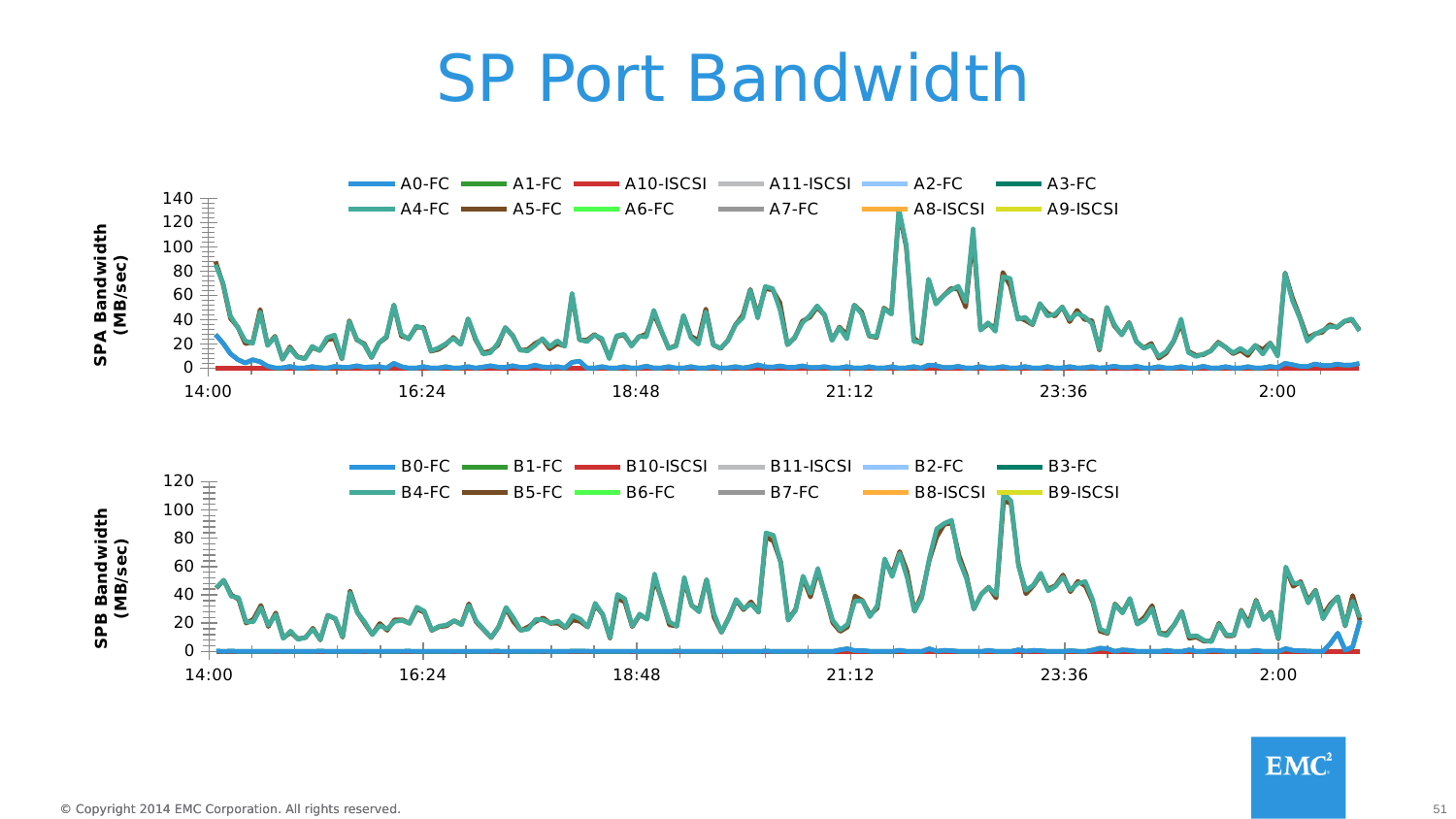

# SP Port Bandwidth

### Chart

| Category | A0-FC | A1-FC | A10-ISCSI | A11-ISCSI | A2-FC | A3-FC | A4-FC | A5-FC | A6-FC | A7-FC | A8-ISCSI | A9-ISCSI |
|---|---|---|---|---|---|---|---|---|---|---|---|---|

### Chart

| Category | B0-FC | B1-FC | B10-ISCSI | B11-ISCSI | B2-FC | B3-FC | B4-FC | B5-FC | B6-FC | B7-FC | B8-ISCSI | B9-ISCSI |
|---|---|---|---|---|---|---|---|---|---|---|---|---|